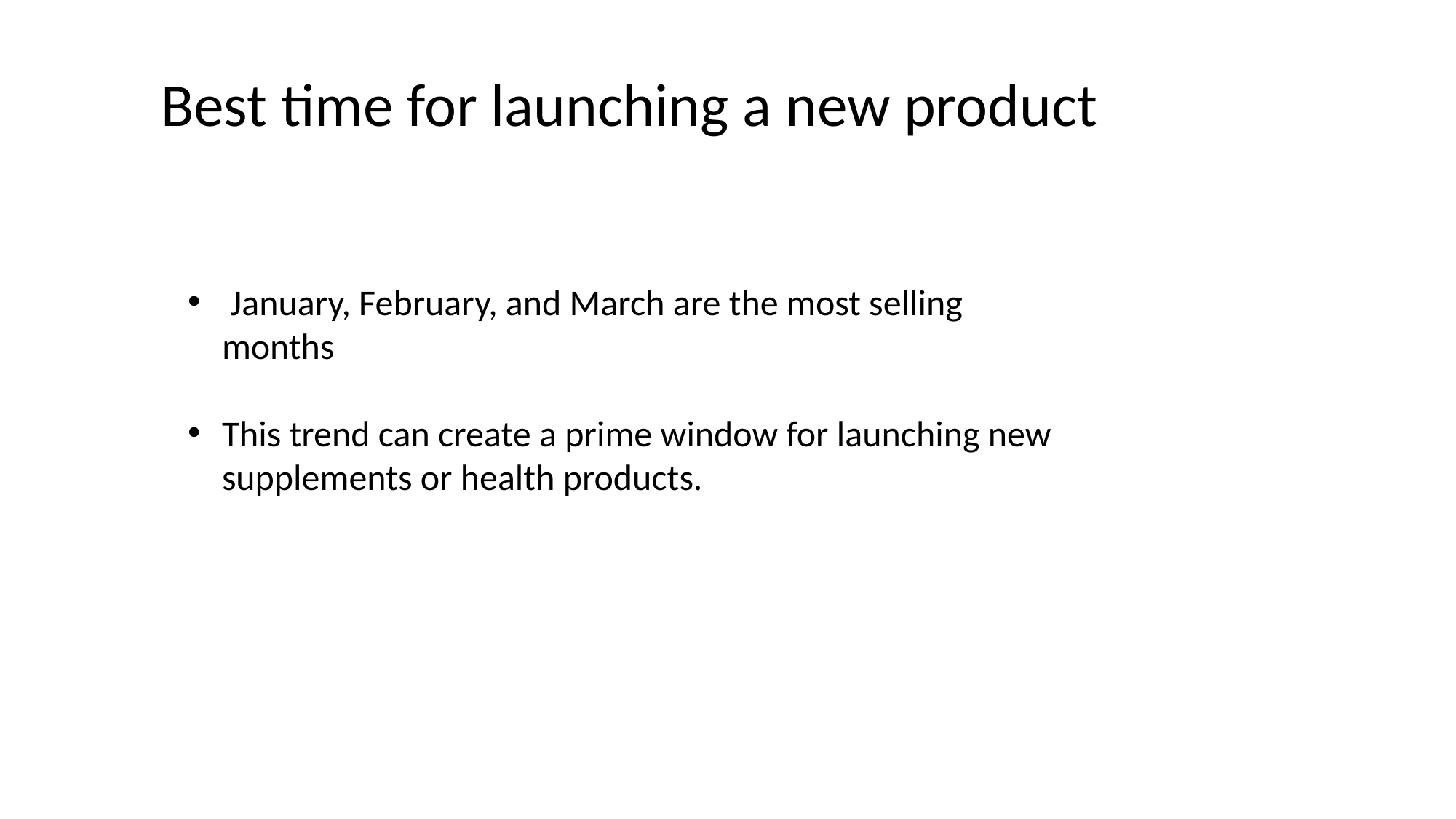

Best time for launching a new product
 January, February, and March are the most selling months

This trend can create a prime window for launching new supplements or health products.